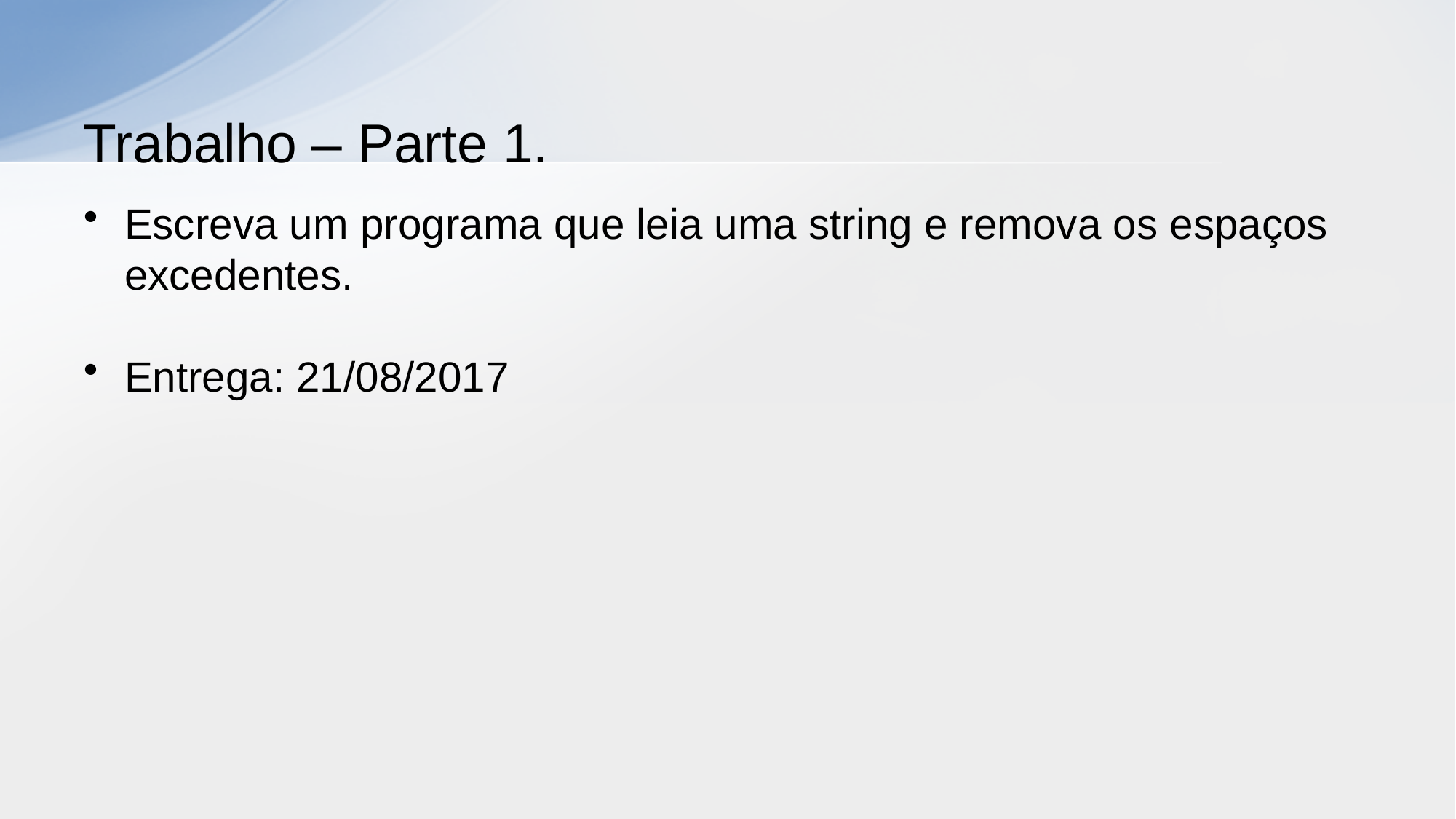

# Trabalho – Parte 1.
Escreva um programa que leia uma string e remova os espaços excedentes.

Entrega: 21/08/2017